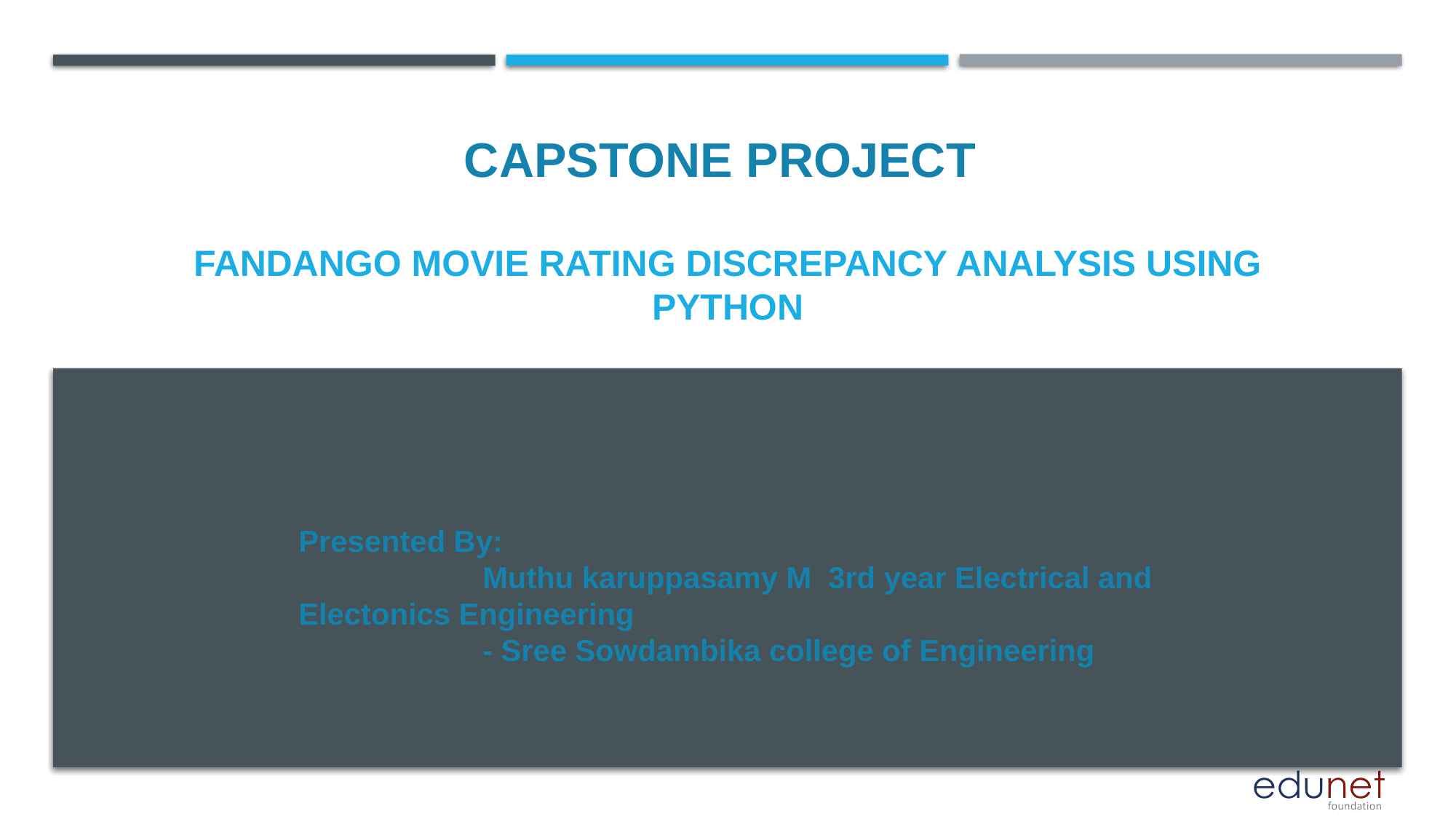

CAPSTONE PROJECT
# Fandango Movie Rating Discrepancy Analysis using Python
Presented By:
                      Muthu karuppasamy M  3rd year Electrical and Electonics Engineering
                      - Sree Sowdambika college of Engineering